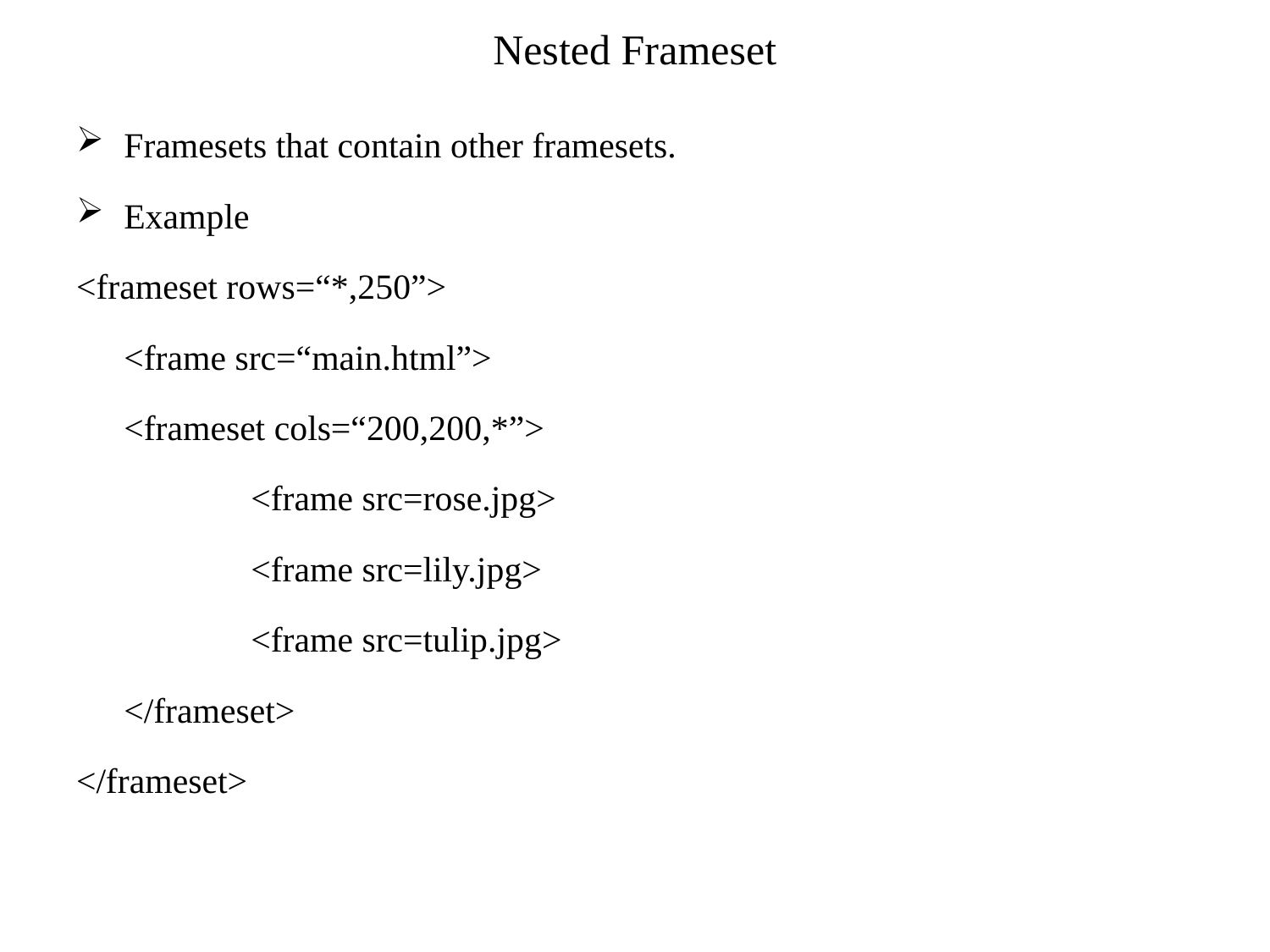

# Nested Frameset
Framesets that contain other framesets.
Example
<frameset rows=“*,250”>
	<frame src=“main.html”>
	<frameset cols=“200,200,*”>
		<frame src=rose.jpg>
		<frame src=lily.jpg>
		<frame src=tulip.jpg>
	</frameset>
</frameset>